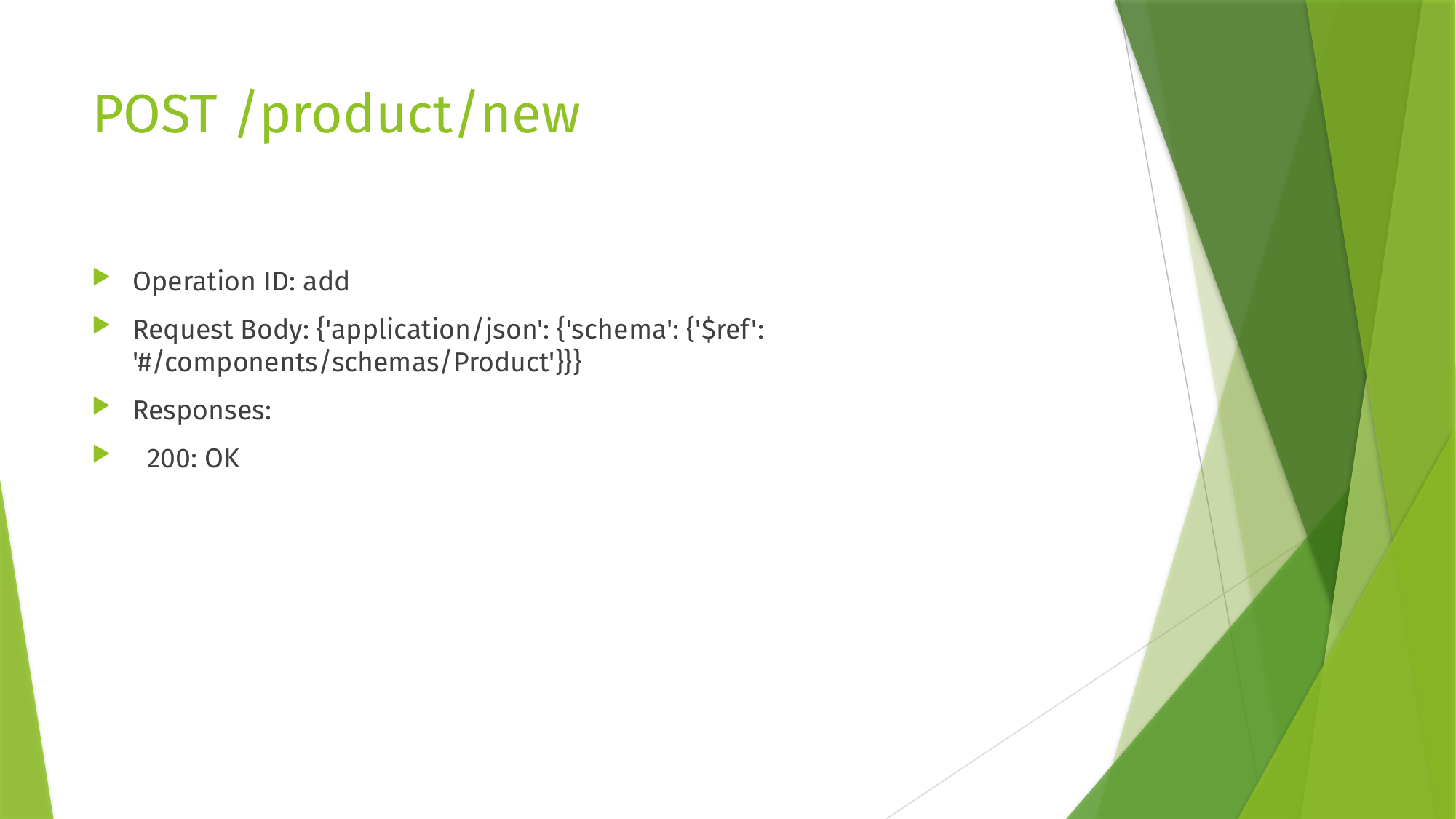

# POST /product/new
Operation ID: add
Request Body: {'application/json': {'schema': {'$ref': '#/components/schemas/Product'}}}
Responses:
  200: OK